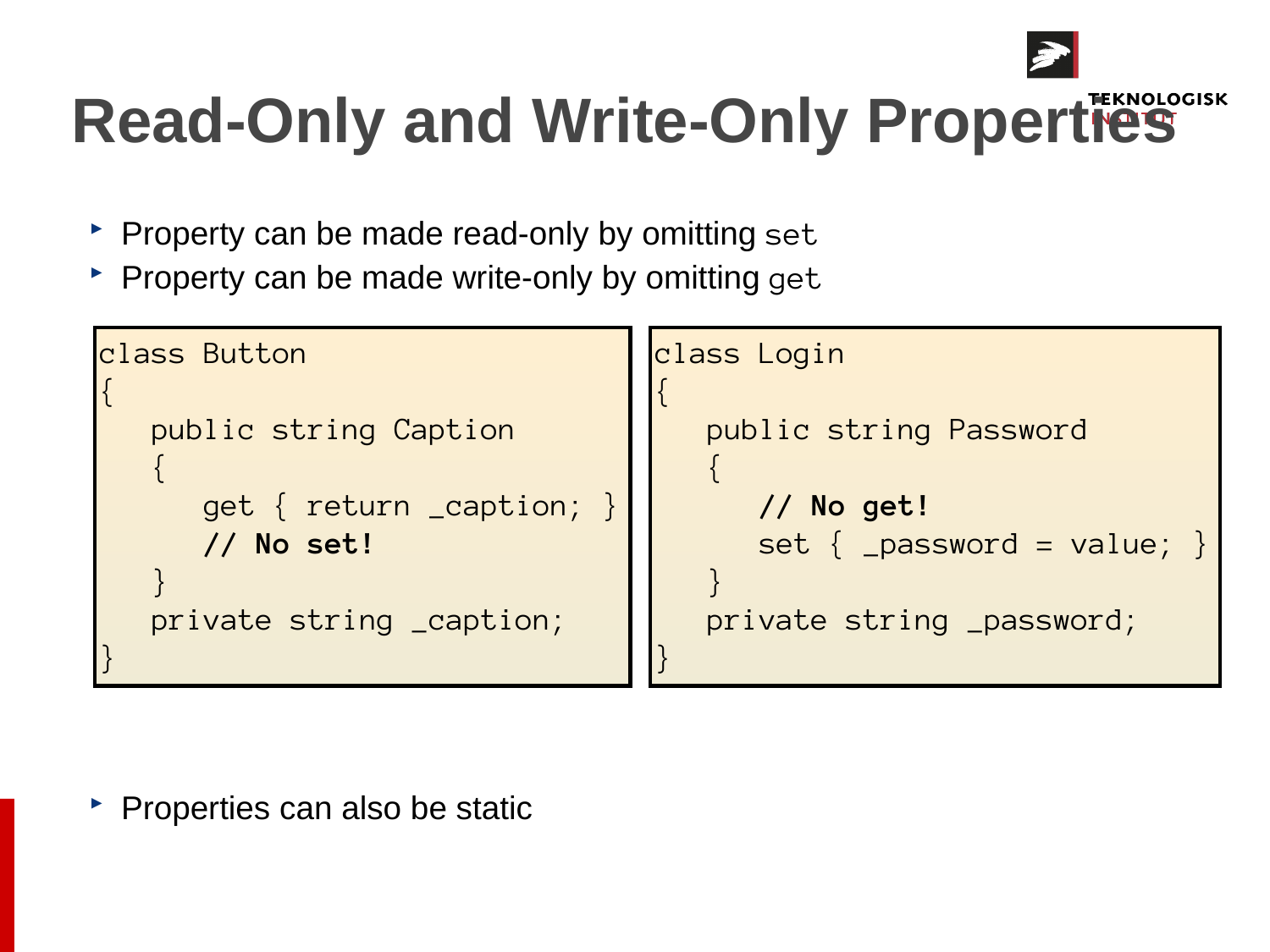

# Read-Only and Write-Only Properties
Property can be made read-only by omitting set
Property can be made write-only by omitting get

Properties can also be static
class Button
{
   public string Caption
   {
      get { return _caption; }
      // No set!
   }
   private string _caption;
}
class Login
{
   public string Password
   {
      // No get!
      set { _password = value; }
   }
   private string _password;
}